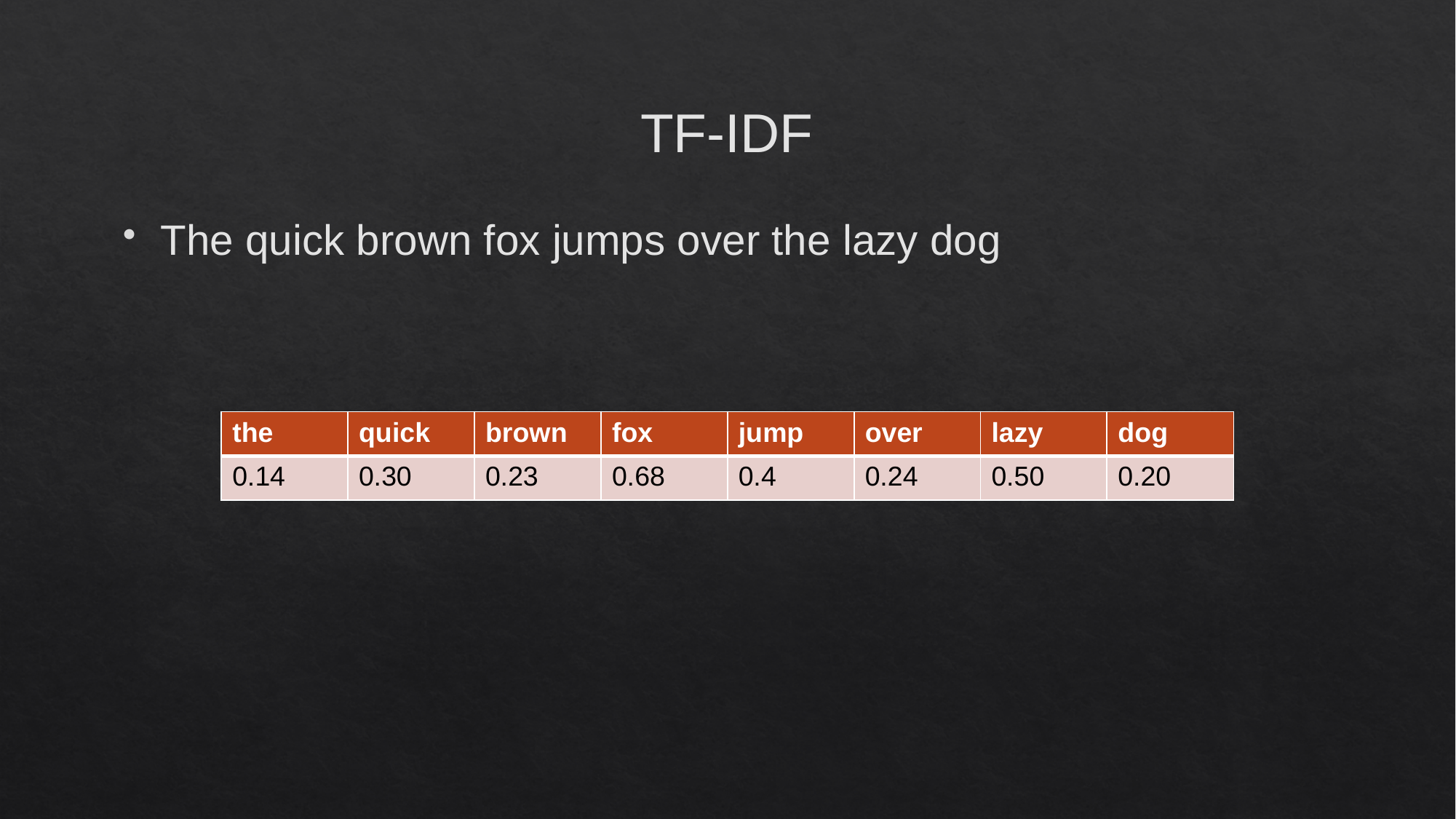

TF-IDF
The quick brown fox jumps over the lazy dog
| the | quick | brown | fox | jump | over | lazy | dog |
| --- | --- | --- | --- | --- | --- | --- | --- |
| 0.14 | 0.30 | 0.23 | 0.68 | 0.4 | 0.24 | 0.50 | 0.20 |